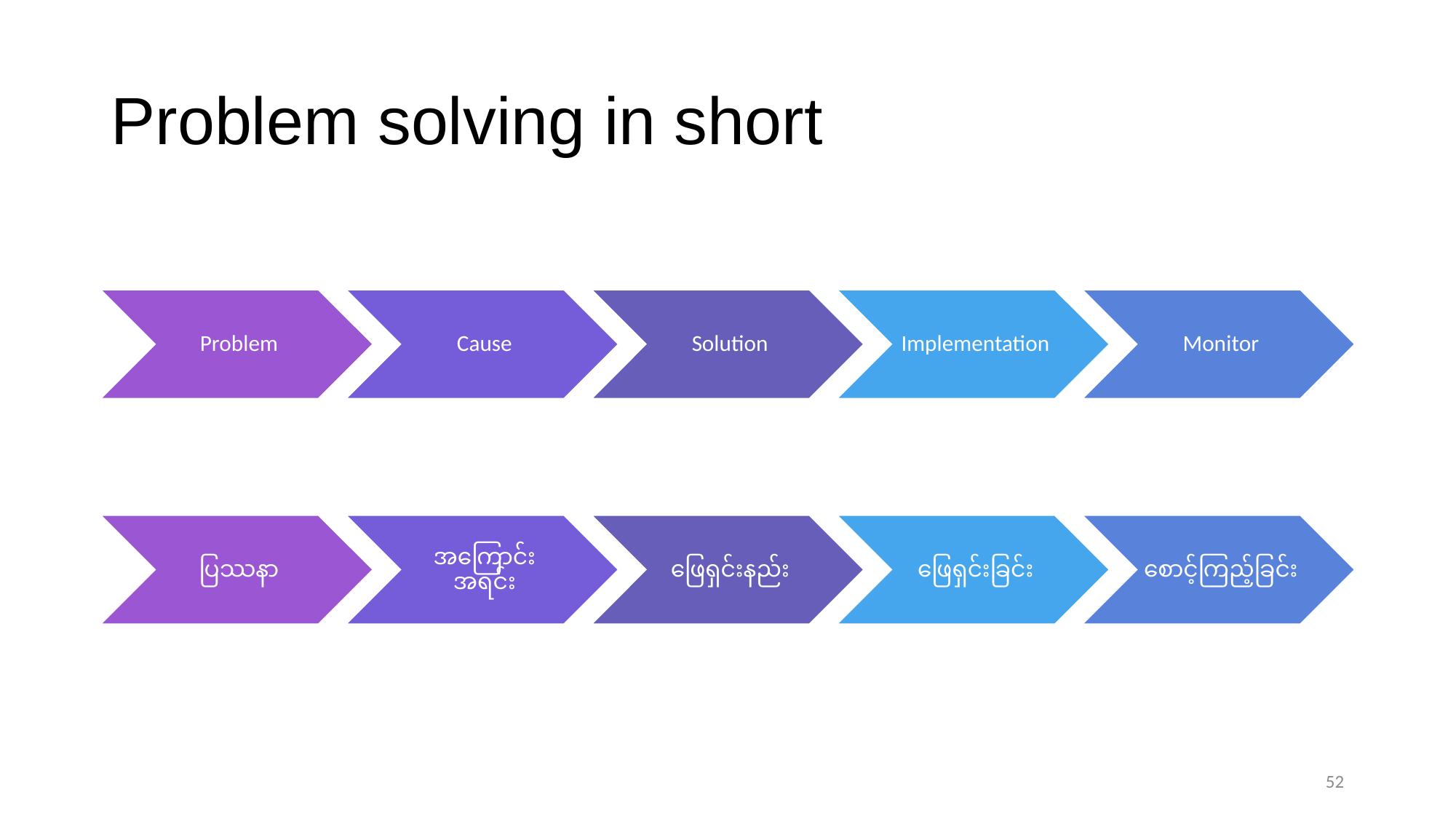

# Problem solving in short
Problem
Cause
Solution
Implementation
Monitor
ပြဿနာ
အကြောင်းအရင်း
ဖြေရှင်းနည်း
ဖြေရှင်းခြင်း
စောင့်ကြည့်ခြင်း
52